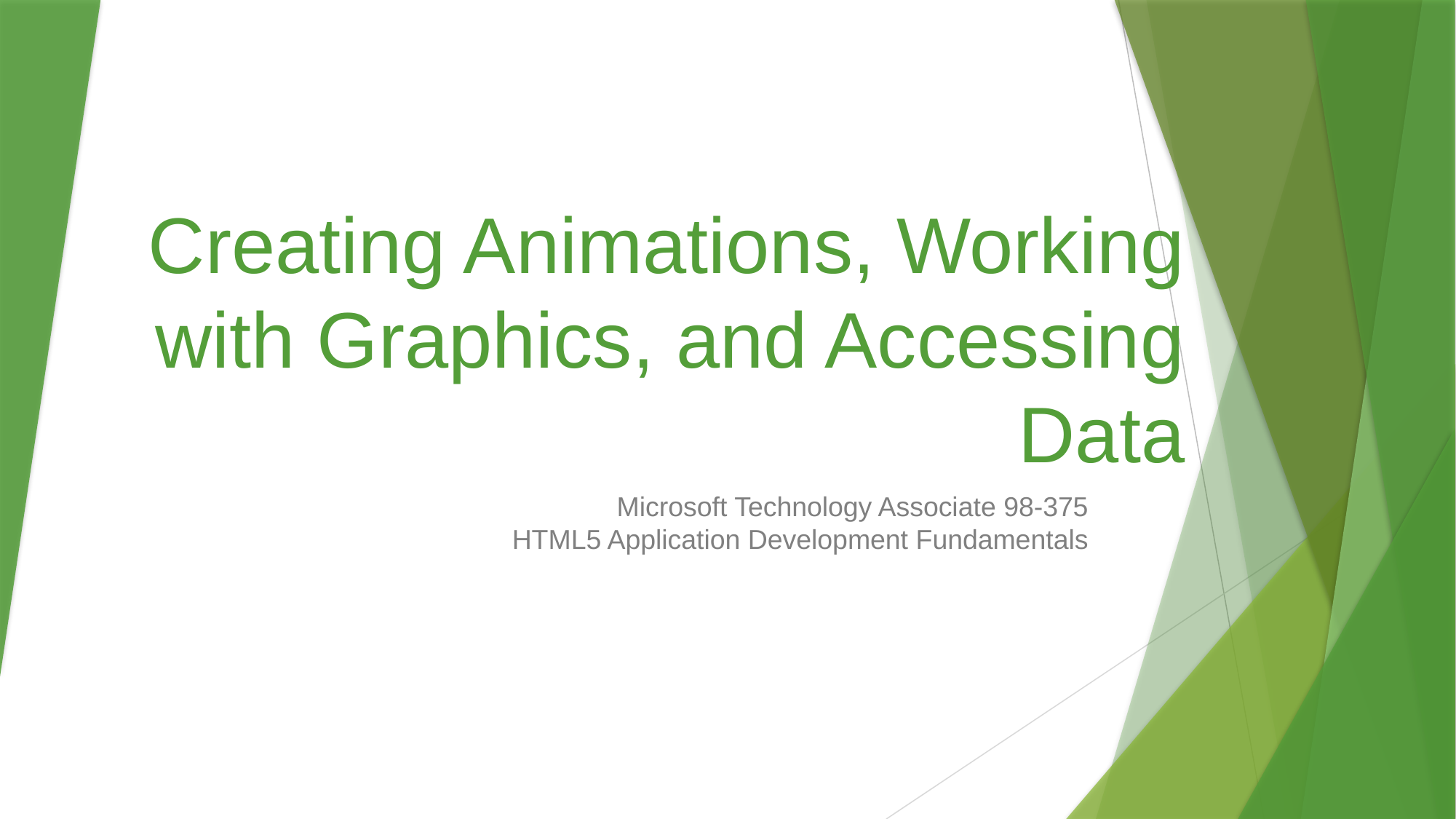

# Creating Animations, Working with Graphics, and Accessing Data
Microsoft Technology Associate 98-375
HTML5 Application Development Fundamentals